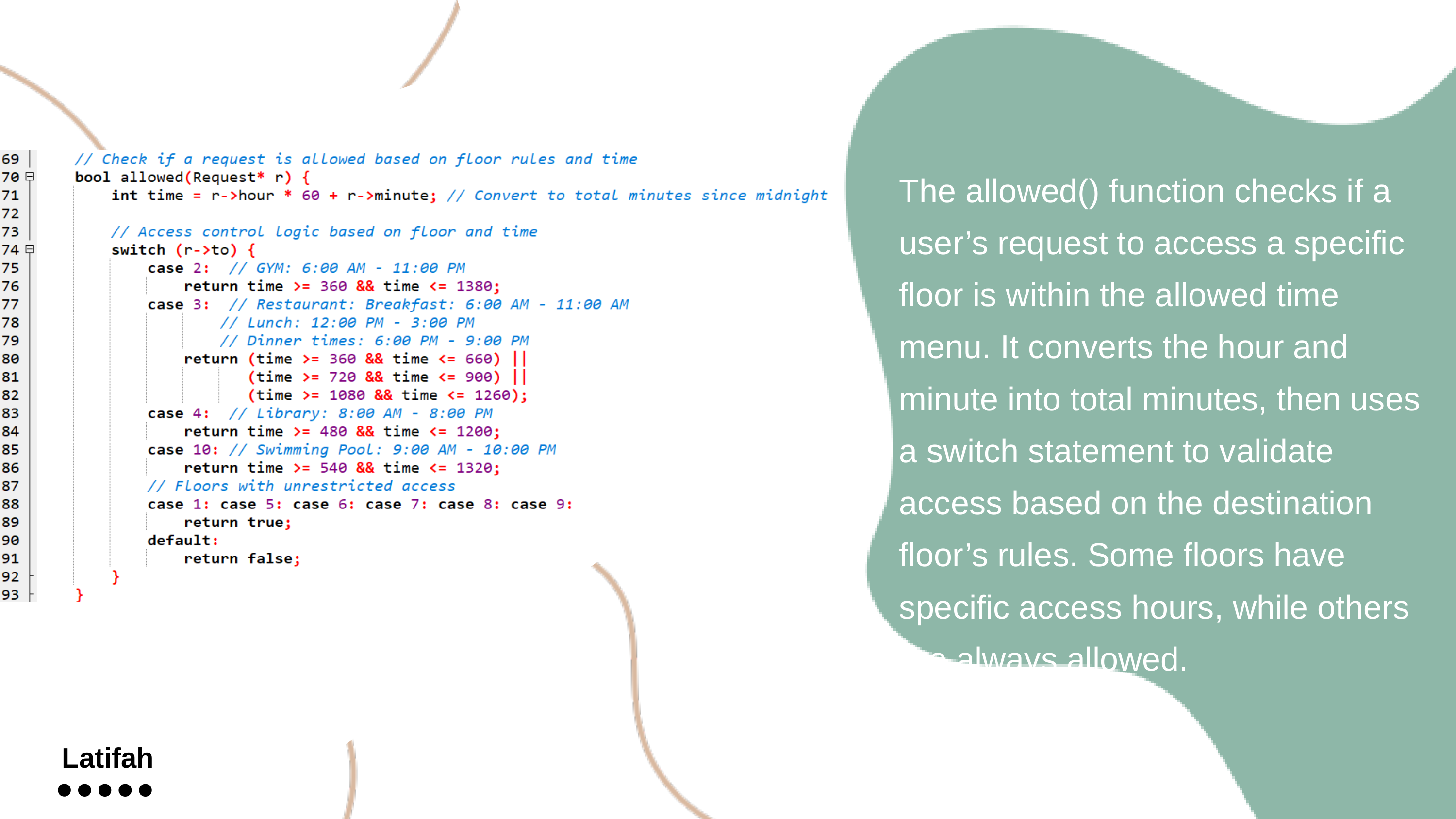

The allowed() function checks if a user’s request to access a specific floor is within the allowed time menu. It converts the hour and minute into total minutes, then uses a switch statement to validate access based on the destination floor’s rules. Some floors have specific access hours, while others are always allowed.

Latifah